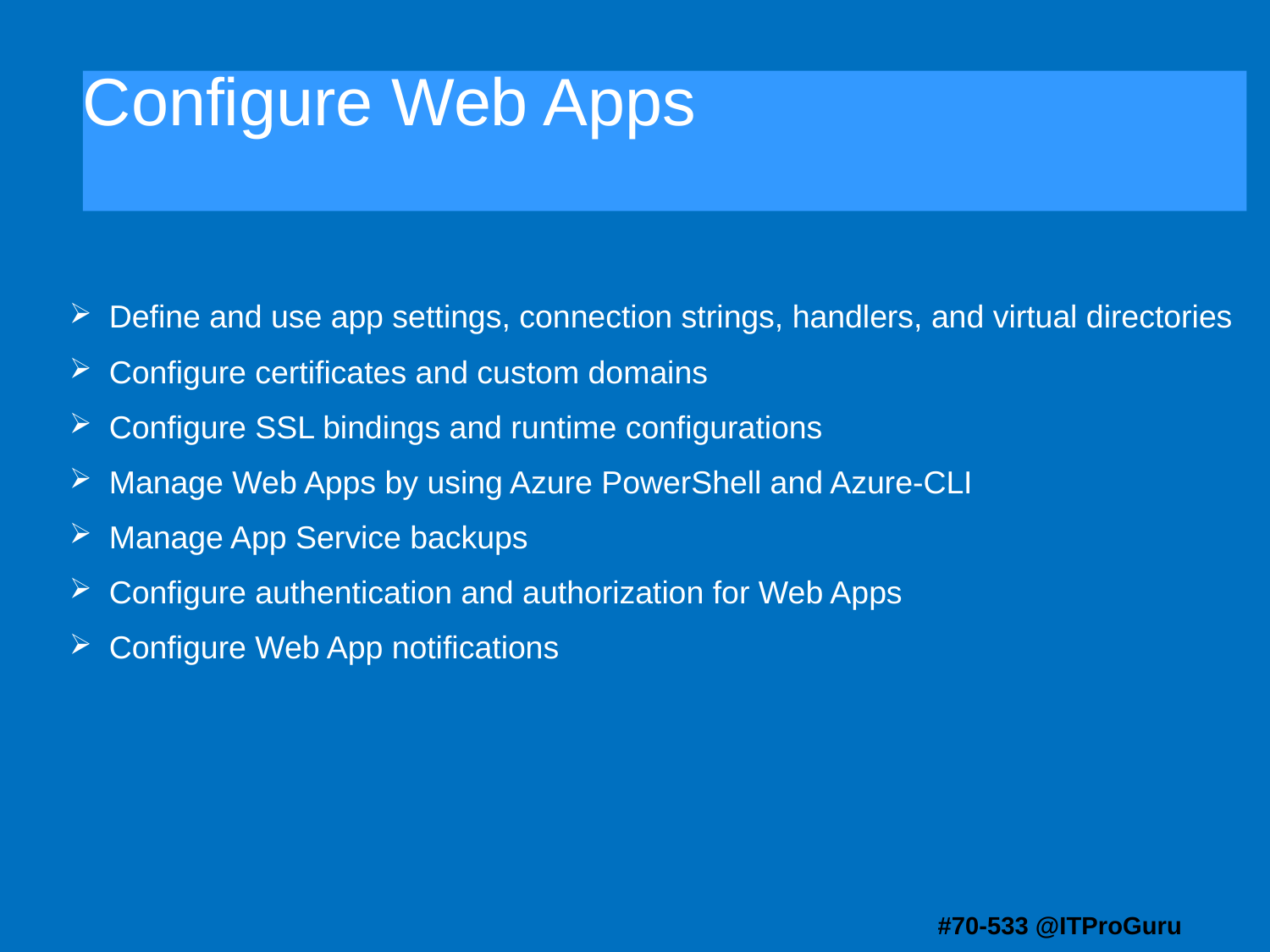

# Configure Web Apps
Define and use app settings, connection strings, handlers, and virtual directories
Configure certificates and custom domains
Configure SSL bindings and runtime configurations
Manage Web Apps by using Azure PowerShell and Azure-CLI
Manage App Service backups
Configure authentication and authorization for Web Apps
Configure Web App notifications